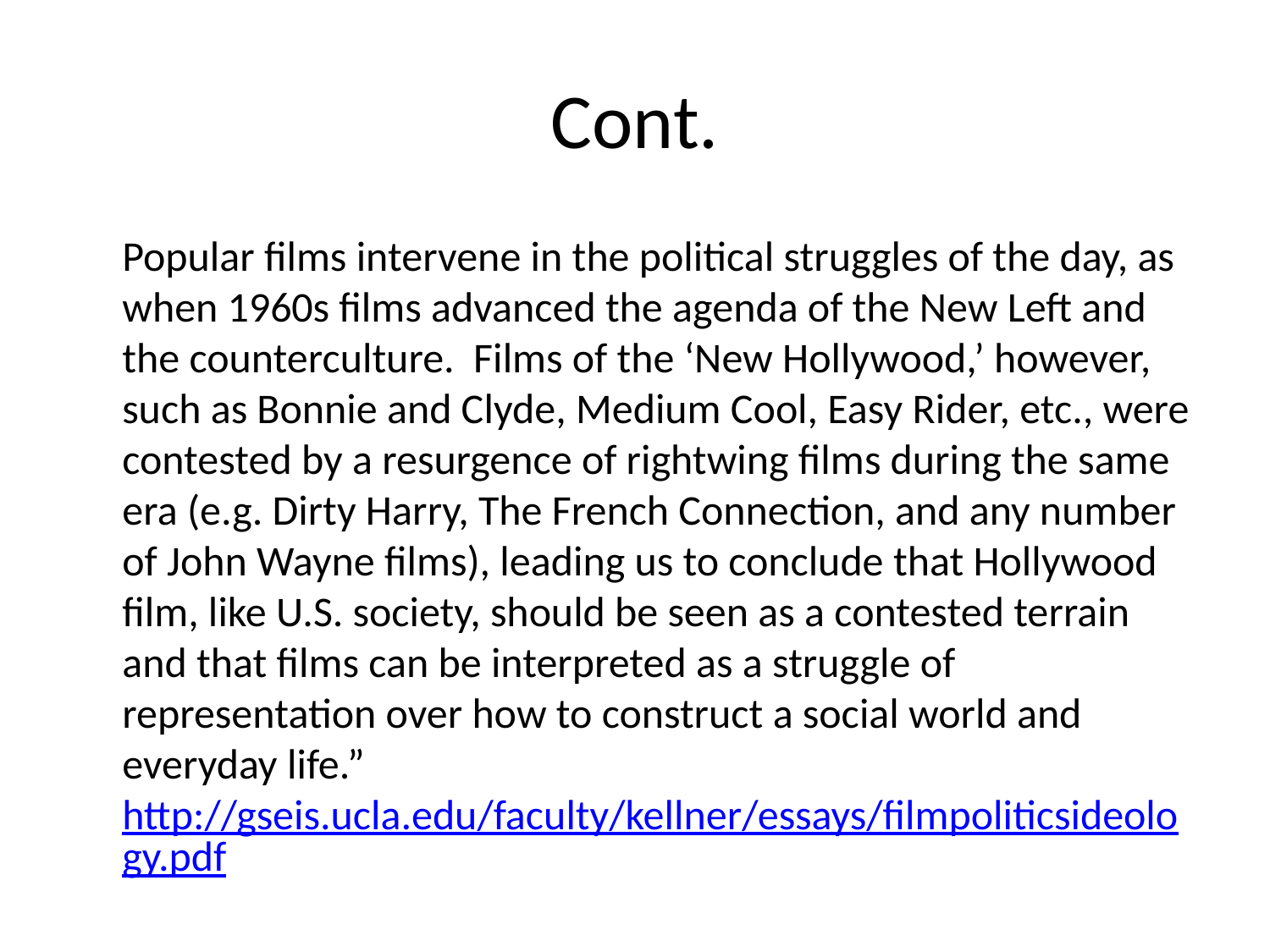

# Cont.
	Popular films intervene in the political struggles of the day, as when 1960s films advanced the agenda of the New Left and the counterculture.  Films of the ‘New Hollywood,’ however, such as Bonnie and Clyde, Medium Cool, Easy Rider, etc., were contested by a resurgence of rightwing films during the same era (e.g. Dirty Harry, The French Connection, and any number of John Wayne films), leading us to conclude that Hollywood film, like U.S. society, should be seen as a contested terrain and that films can be interpreted as a struggle of representation over how to construct a social world and everyday life.”   http://gseis.ucla.edu/faculty/kellner/essays/filmpoliticsideology.pdf